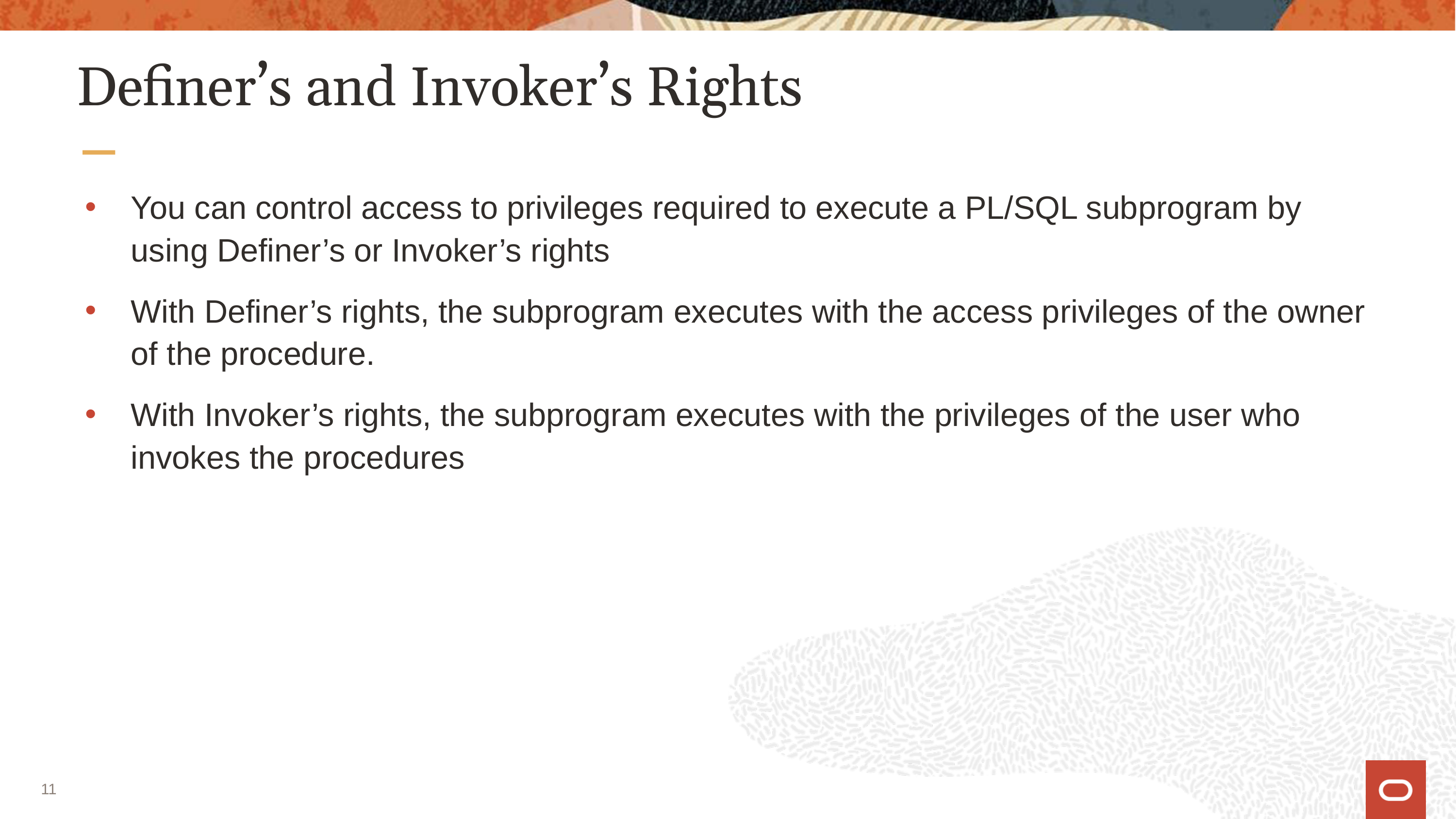

# Definer’s and Invoker’s Rights
You can control access to privileges required to execute a PL/SQL subprogram by using Definer’s or Invoker’s rights
With Definer’s rights, the subprogram executes with the access privileges of the owner of the procedure.
With Invoker’s rights, the subprogram executes with the privileges of the user who invokes the procedures